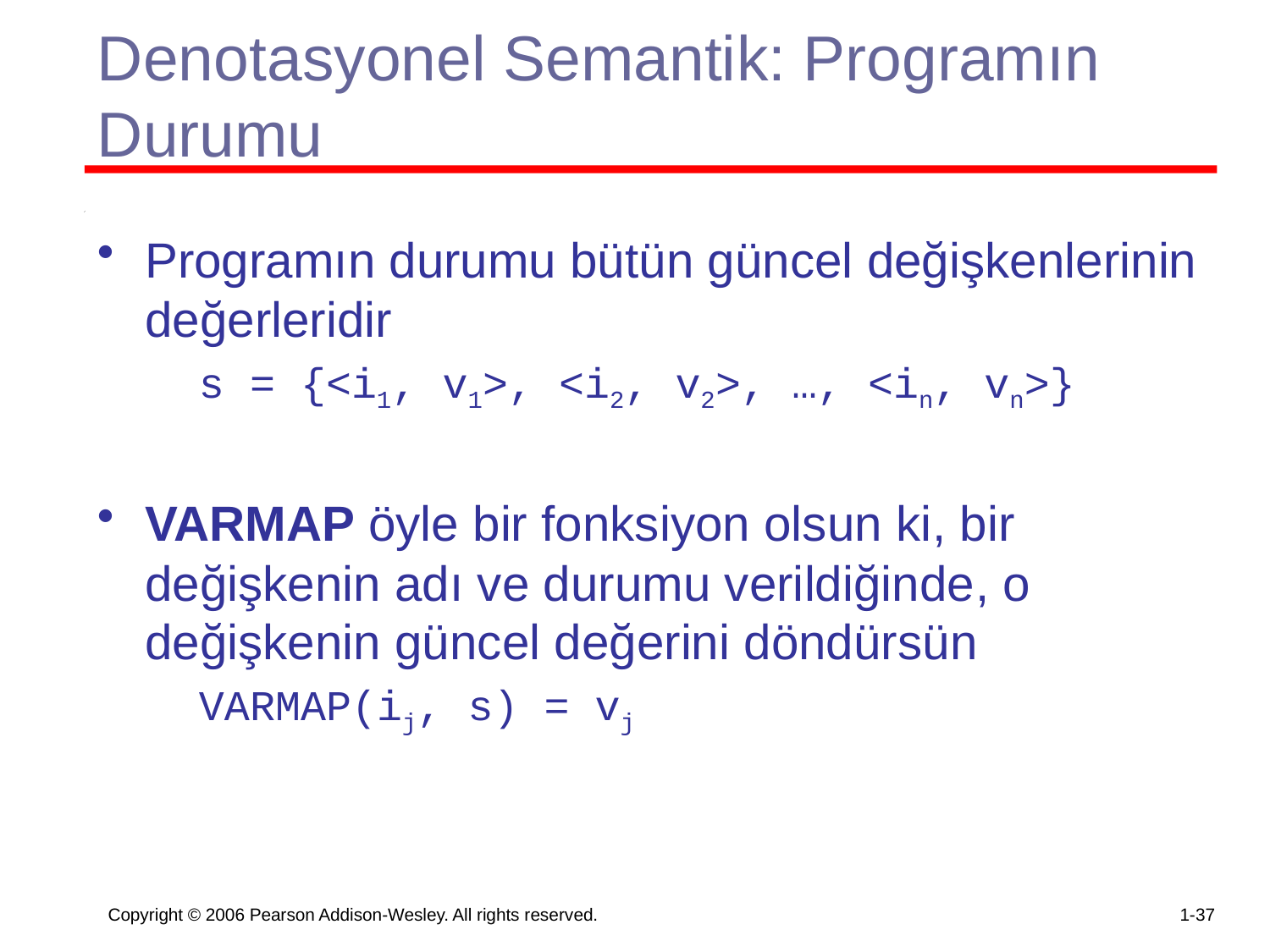

# Denotasyonel Semantik: Programın Durumu
Programın durumu bütün güncel değişkenlerinin değerleridir
    s = {<i1, v1>, <i2, v2>, …, <in, vn>}

VARMAP öyle bir fonksiyon olsun ki, bir değişkenin adı ve durumu verildiğinde, o değişkenin güncel değerini döndürsün
    VARMAP(ij, s) = vj
Copyright © 2006 Pearson Addison-Wesley. All rights reserved.
1-37